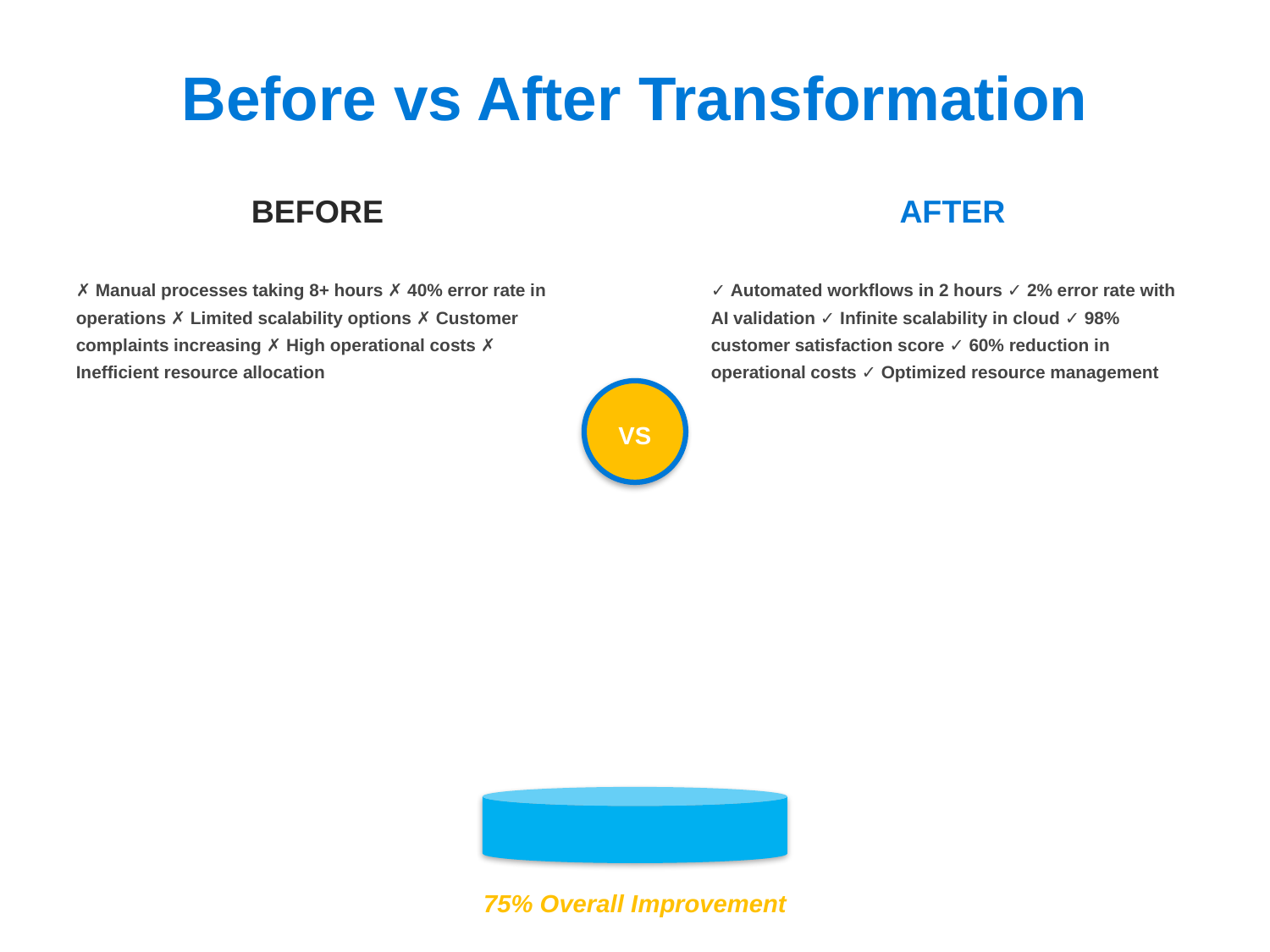

Before vs After Transformation
#
BEFORE
AFTER

✗ Manual processes taking 8+ hours ✗ 40% error rate in
operations ✗ Limited scalability options ✗ Customer
complaints increasing ✗ High operational costs ✗
Inefficient resource allocation
✓ Automated workflows in 2 hours ✓ 2% error rate with
AI validation ✓ Infinite scalability in cloud ✓ 98%
customer satisfaction score ✓ 60% reduction in
operational costs ✓ Optimized resource management

VS

75% Overall Improvement